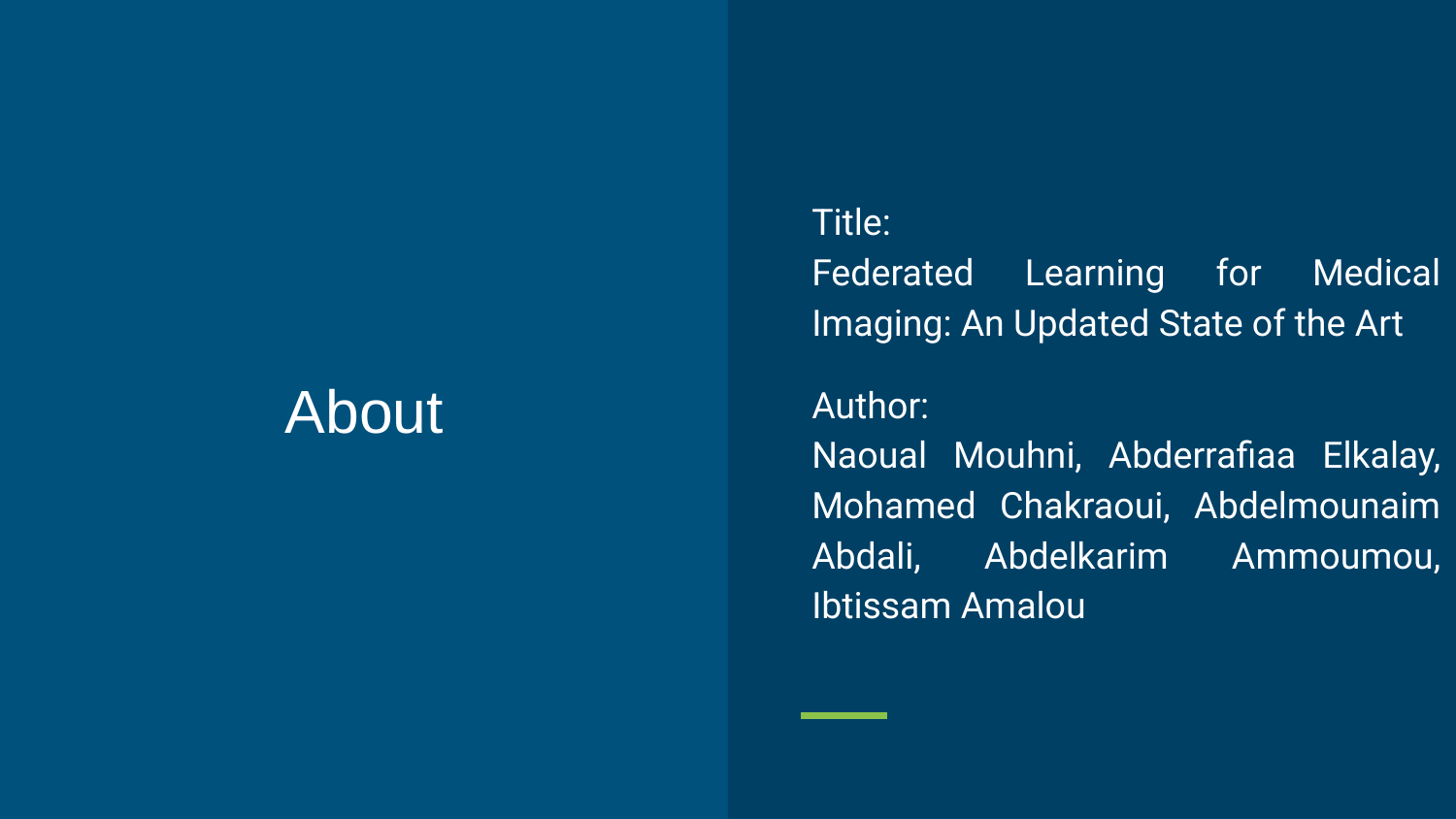

Title:
Federated Learning for Medical Imaging: An Updated State of the Art
Author:
Naoual Mouhni, Abderrafiaa Elkalay, Mohamed Chakraoui, Abdelmounaim Abdali, Abdelkarim Ammoumou, Ibtissam Amalou
# About